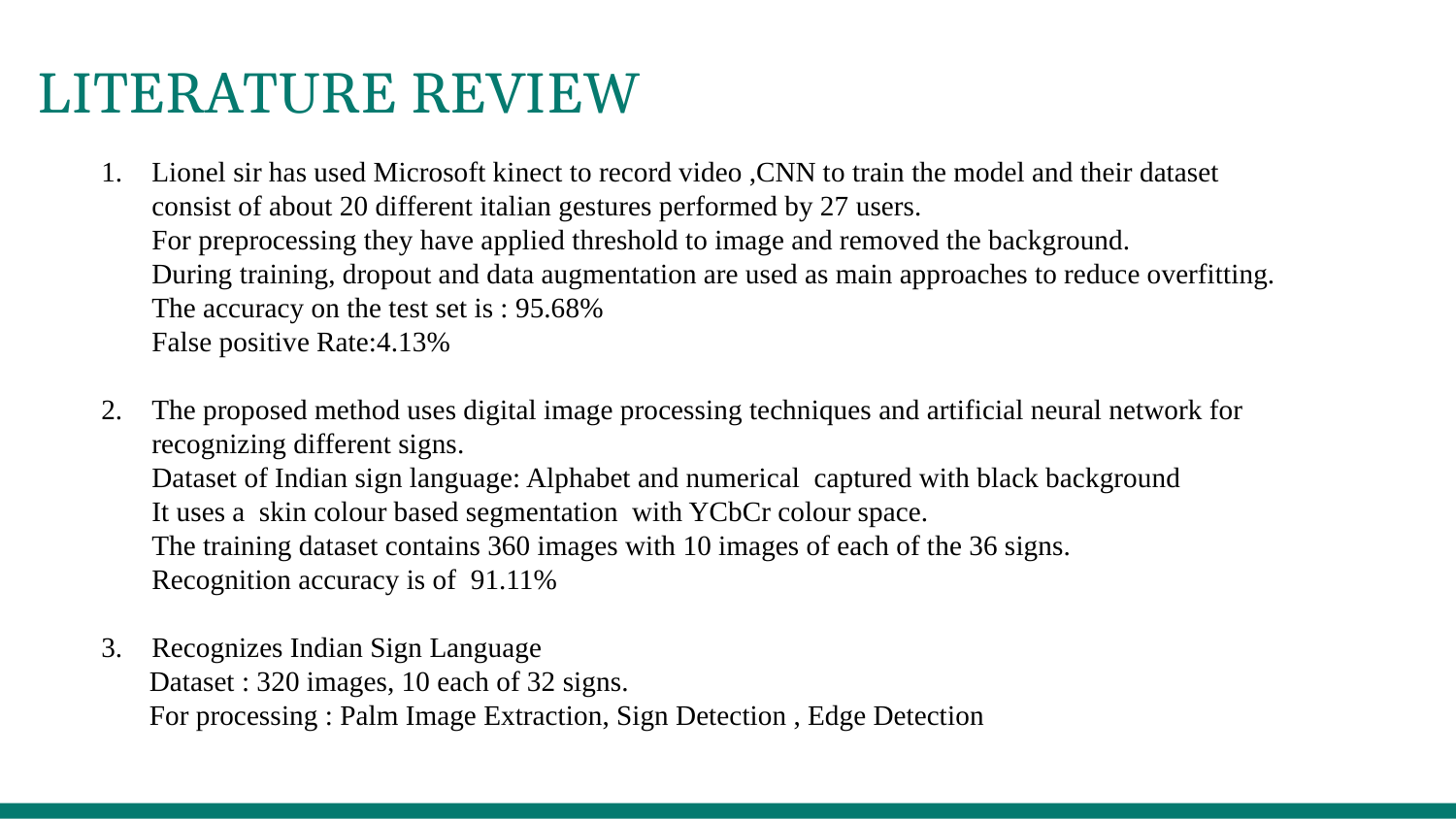

LITERATURE REVIEW
Lionel sir has used Microsoft kinect to record video ,CNN to train the model and their dataset consist of about 20 different italian gestures performed by 27 users.
For preprocessing they have applied threshold to image and removed the background.
During training, dropout and data augmentation are used as main approaches to reduce overfitting.
The accuracy on the test set is : 95.68%
False positive Rate:4.13%

The proposed method uses digital image processing techniques and artificial neural network for  recognizing different signs.
Dataset of Indian sign language: Alphabet and numerical  captured with black background
It uses a  skin colour based segmentation  with YCbCr colour space.
The training dataset contains 360 images with 10 images of each of the 36 signs.
Recognition accuracy is of  91.11%

Recognizes Indian Sign Language
          Dataset : 320 images, 10 each of 32 signs.
          For processing : Palm Image Extraction, Sign Detection , Edge Detection